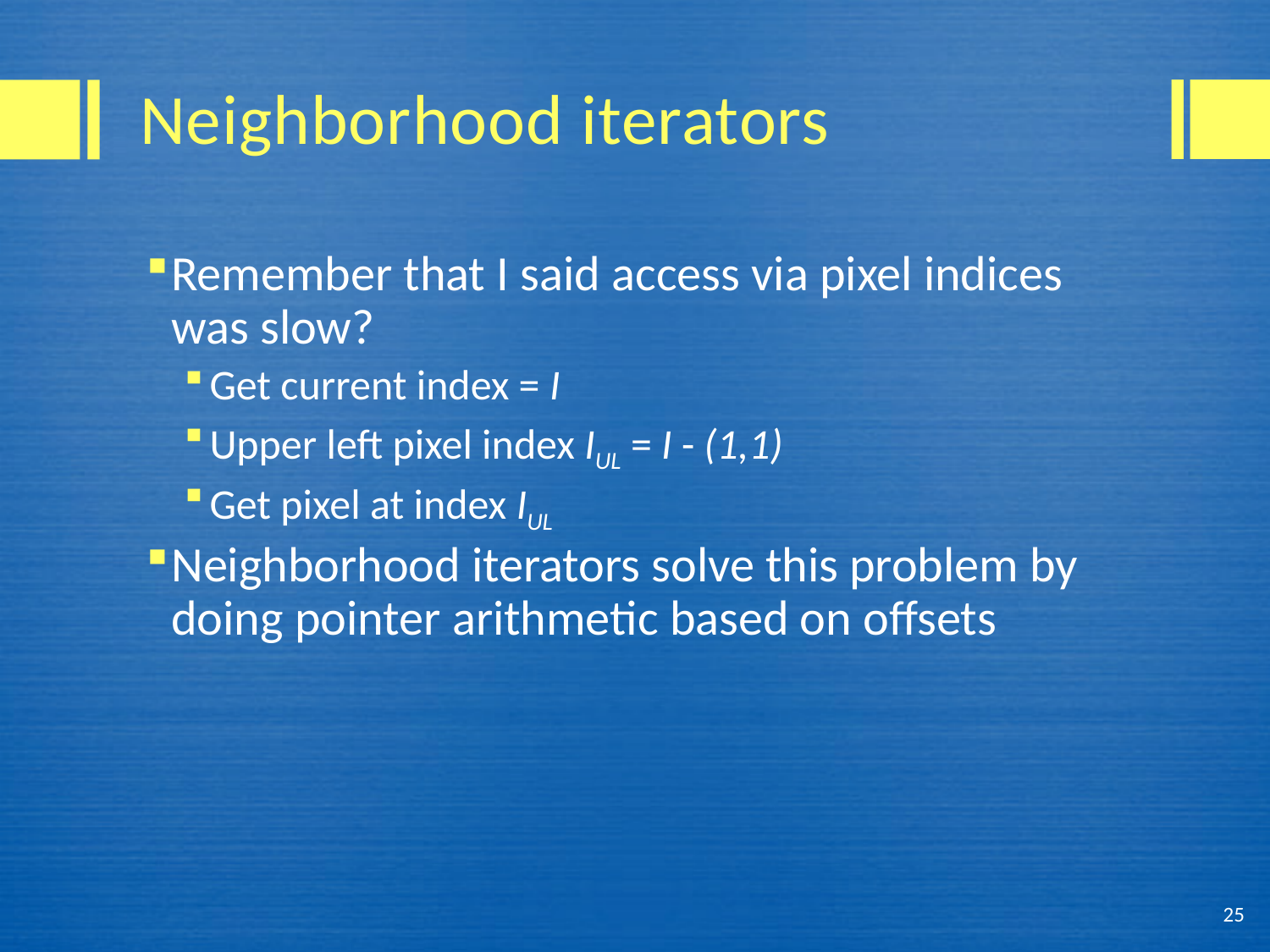

# Neighborhood iterators
Remember that I said access via pixel indices was slow?
Get current index = I
Upper left pixel index IUL = I - (1,1)
Get pixel at index IUL
Neighborhood iterators solve this problem by doing pointer arithmetic based on offsets
25